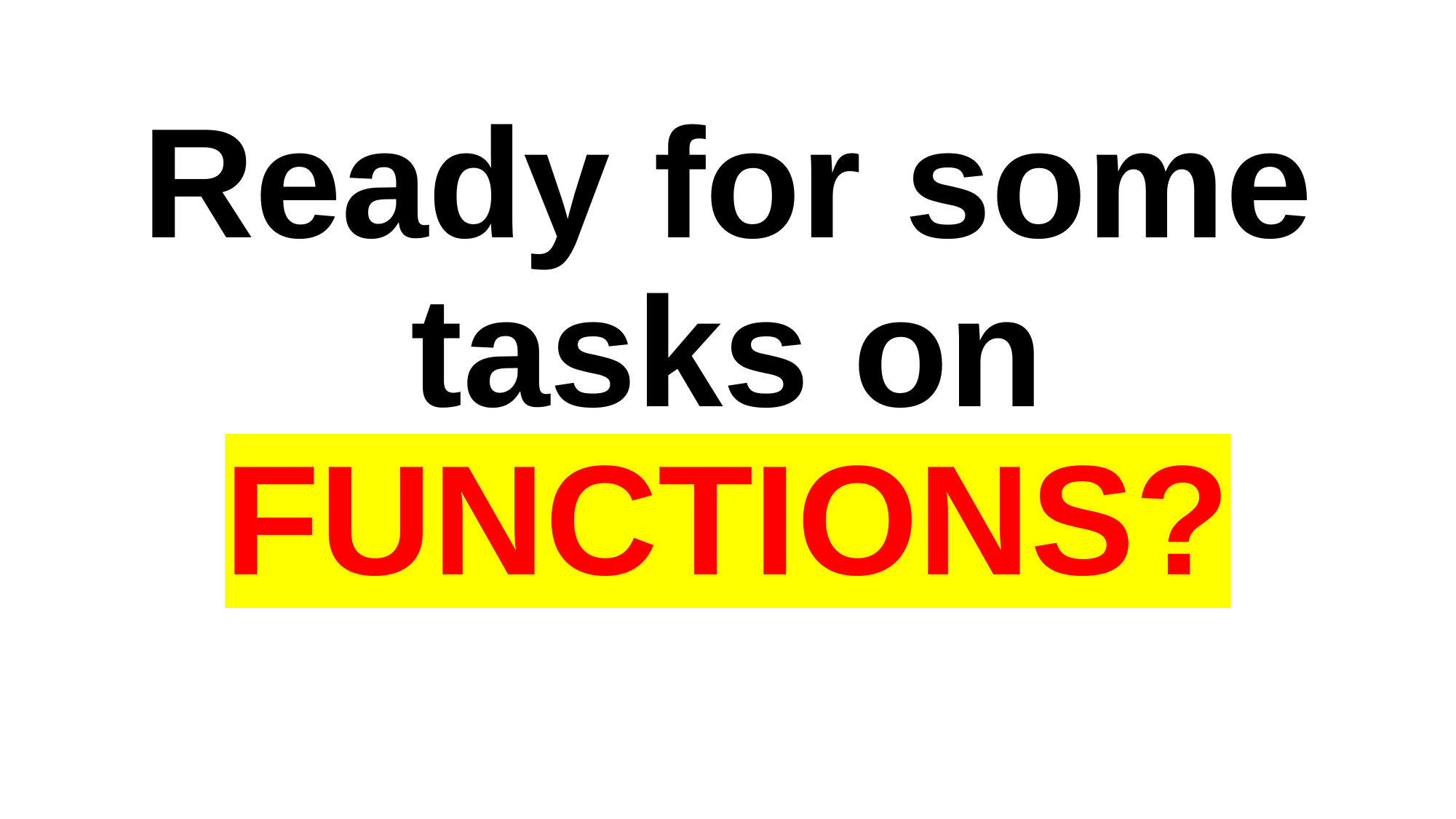

# Ready for some tasks on FUNCTIONS?